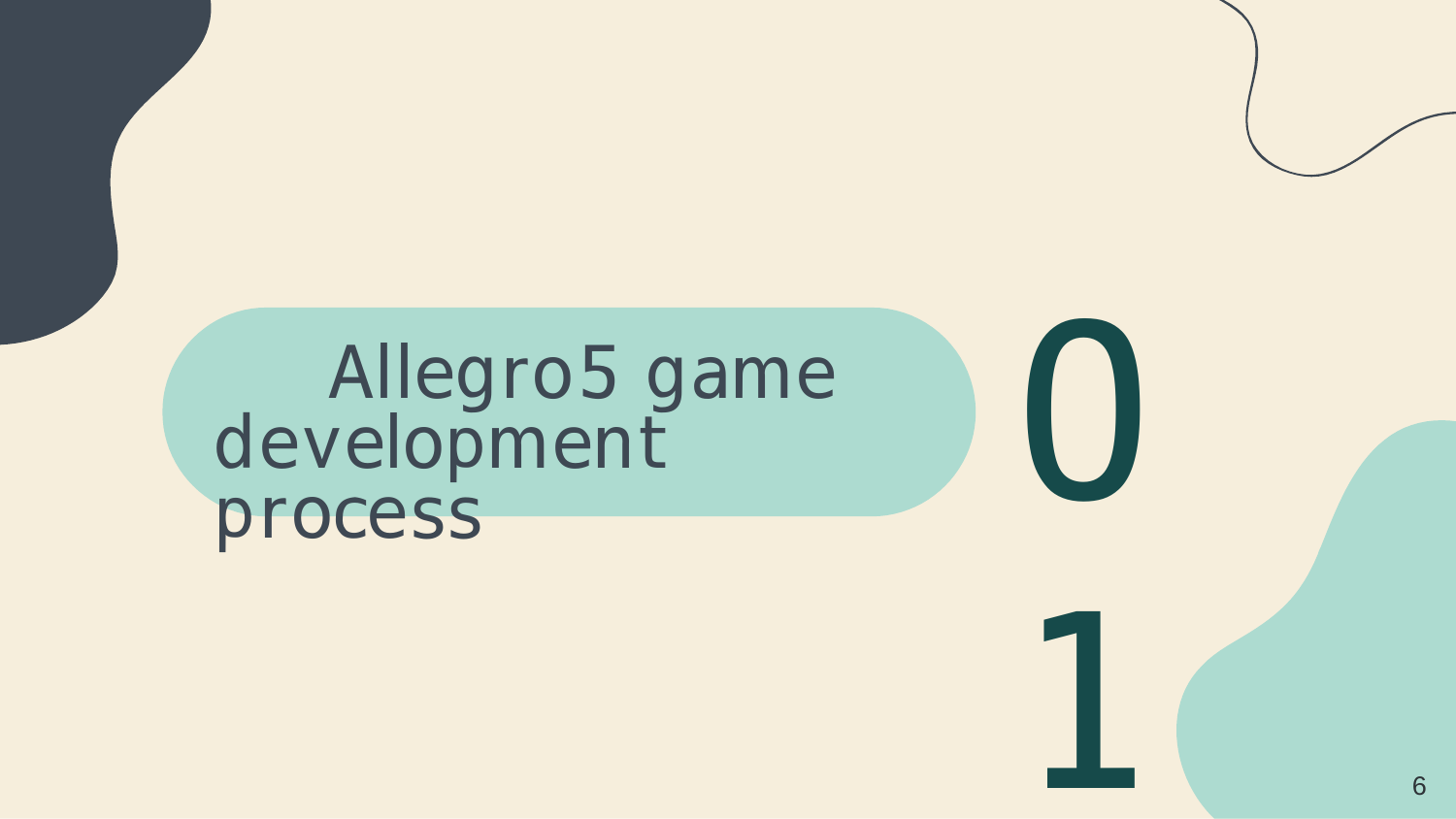

# 01
Allegro5 game  development process
6